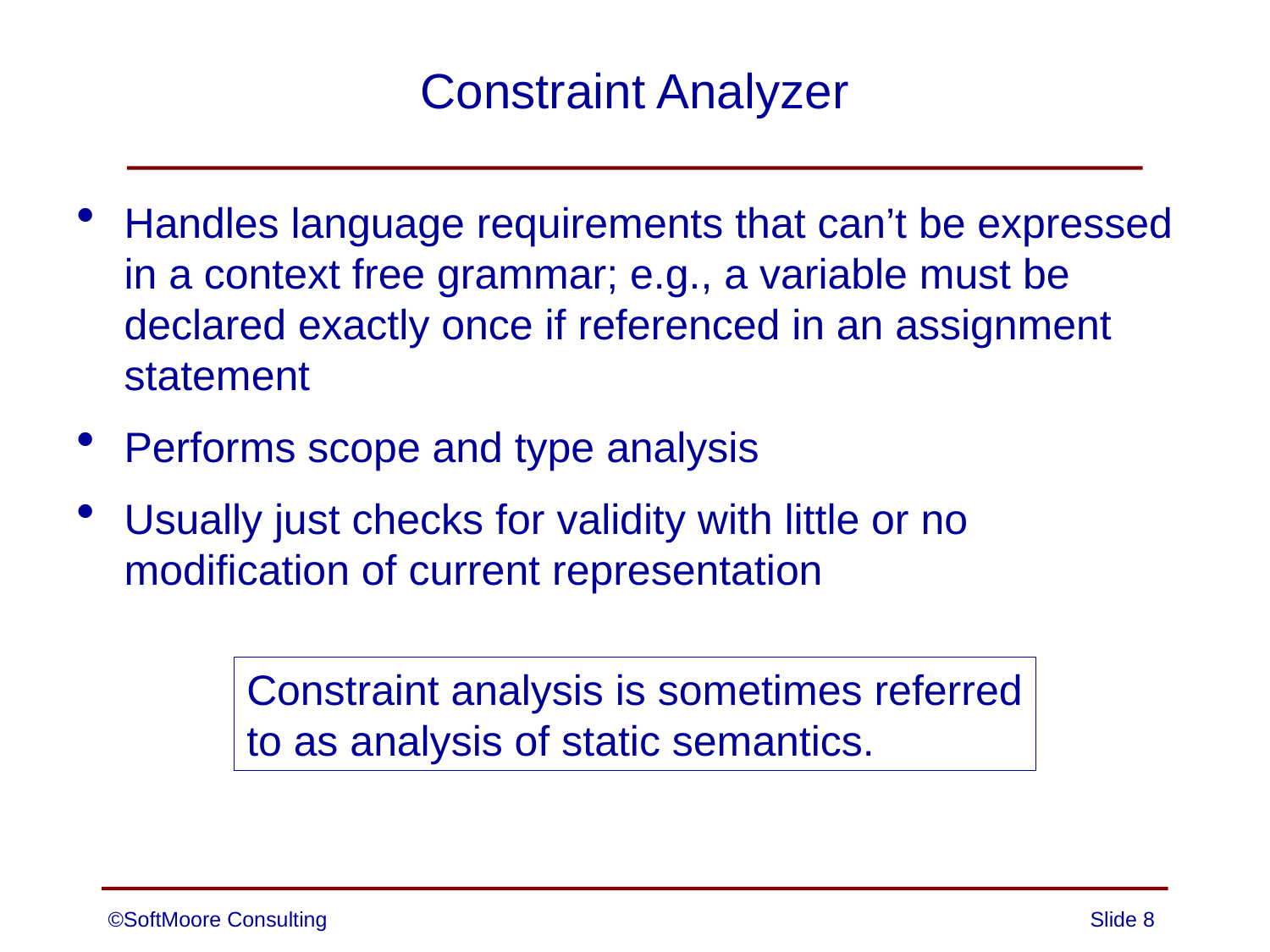

# Constraint Analyzer
Handles language requirements that can’t be expressed in a context free grammar; e.g., a variable must be declared exactly once if referenced in an assignment statement
Performs scope and type analysis
Usually just checks for validity with little or no modification of current representation

Constraint analysis is sometimes referred
to as analysis of static semantics.
©SoftMoore Consulting
Slide 8